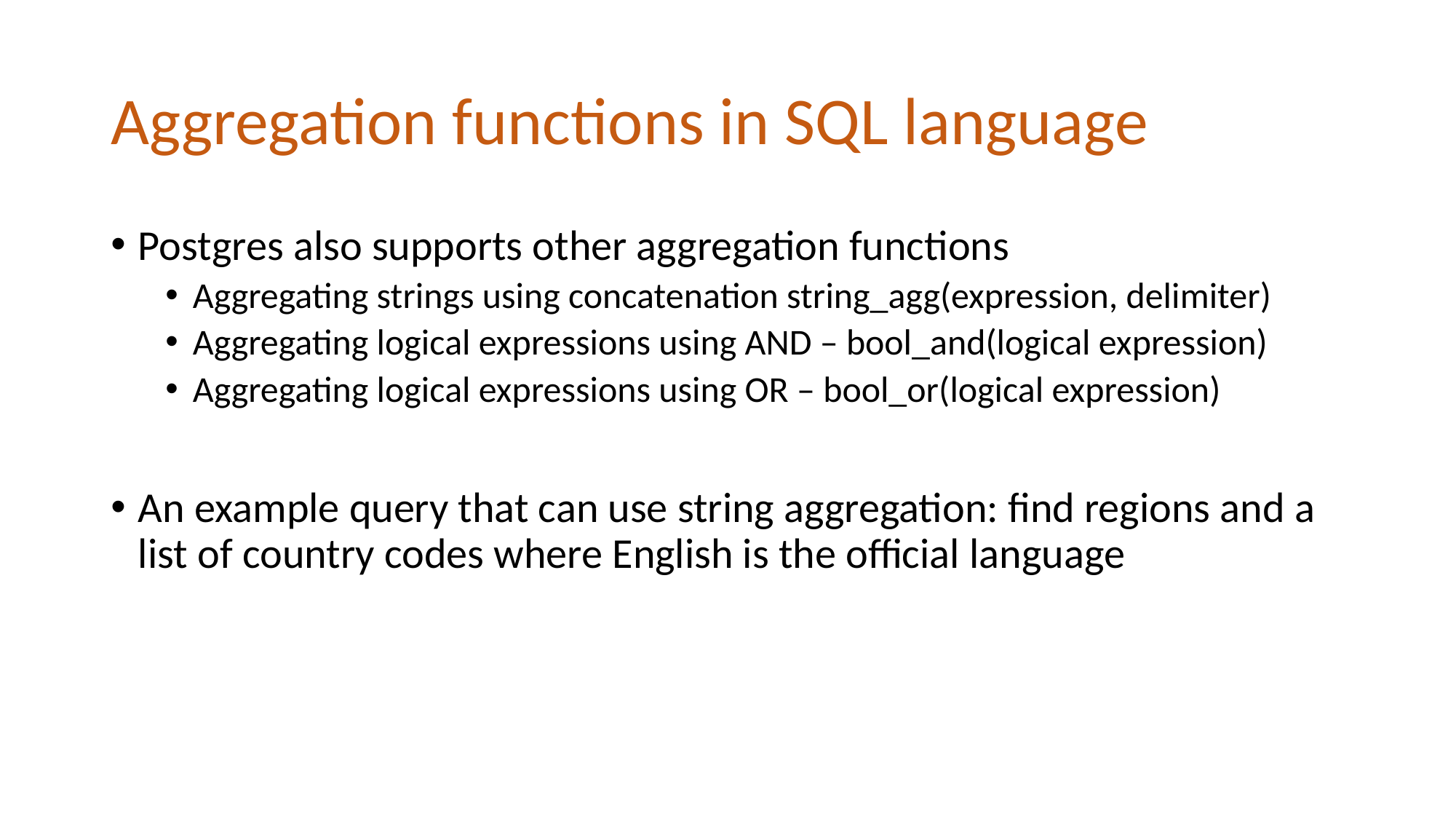

# Aggregation functions in SQL language
Postgres also supports other aggregation functions
Aggregating strings using concatenation string_agg(expression, delimiter)
Aggregating logical expressions using AND – bool_and(logical expression)
Aggregating logical expressions using OR – bool_or(logical expression)

An example query that can use string aggregation: find regions and a list of country codes where English is the official language